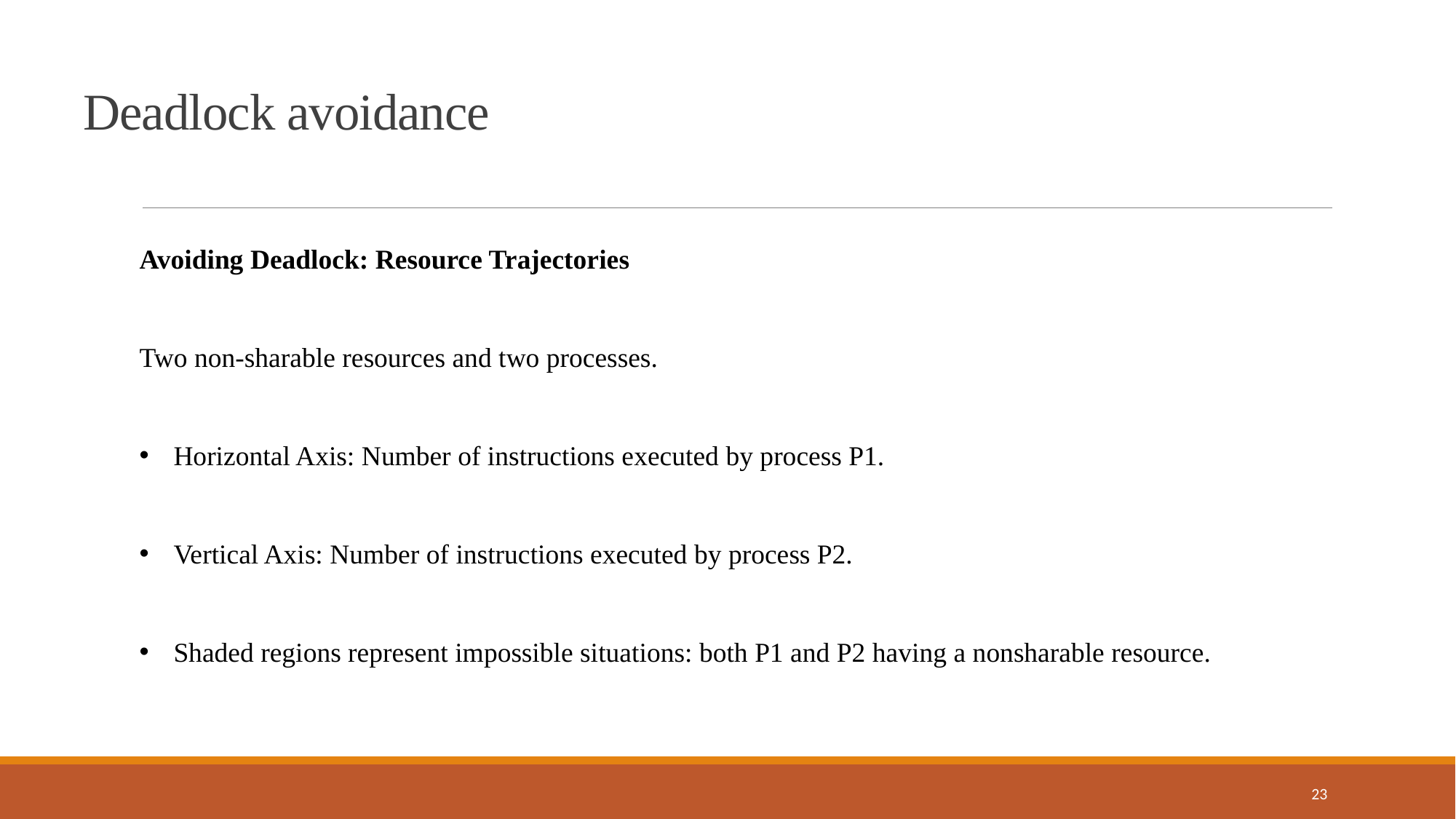

Deadlock avoidance
Avoiding Deadlock: Resource Trajectories

Two non-sharable resources and two processes.

Horizontal Axis: Number of instructions executed by process P1.

Vertical Axis: Number of instructions executed by process P2.

Shaded regions represent impossible situations: both P1 and P2 having a nonsharable resource.
23